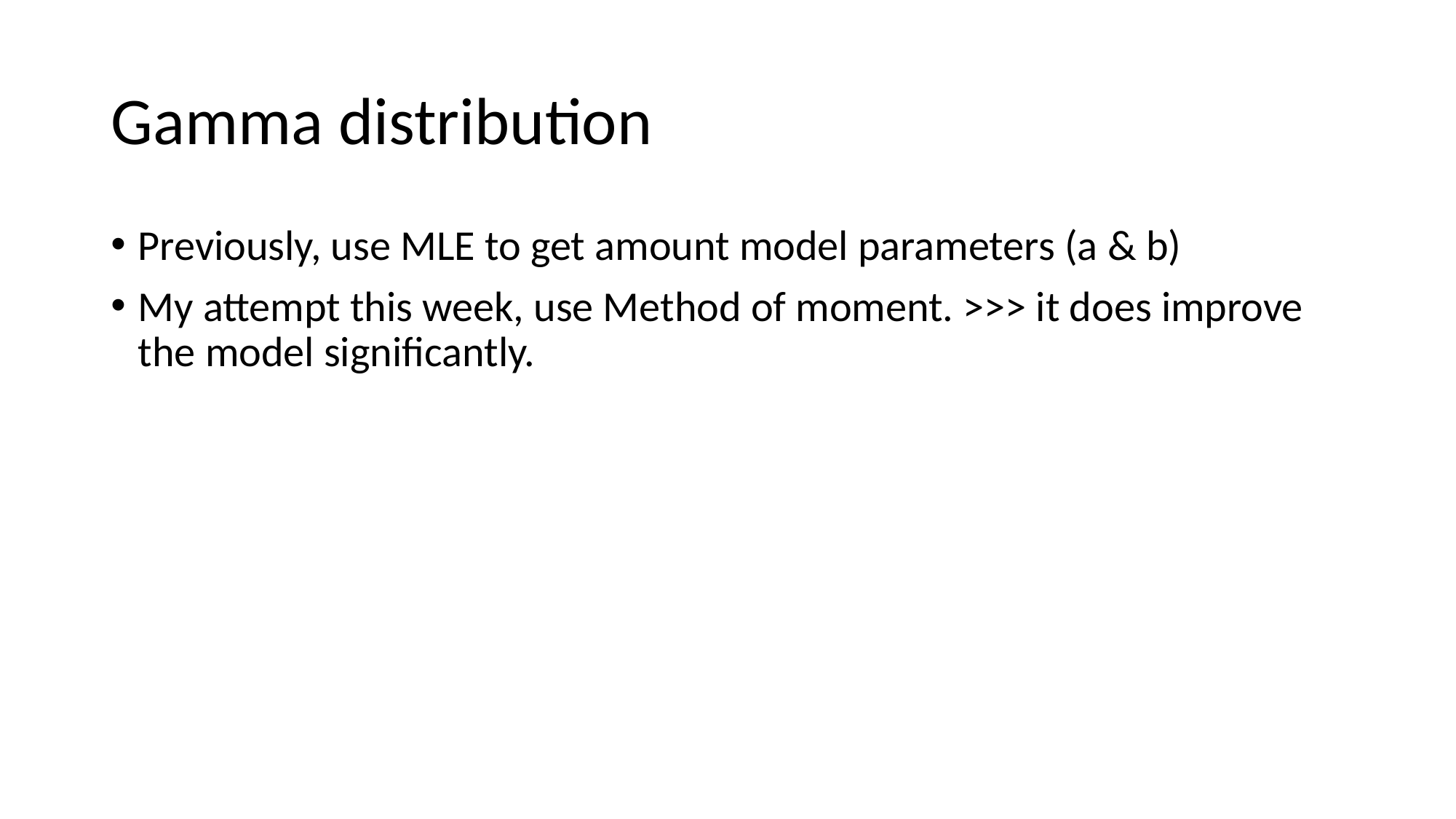

# Gamma distribution
Previously, use MLE to get amount model parameters (a & b)
My attempt this week, use Method of moment. >>> it does improve the model significantly.